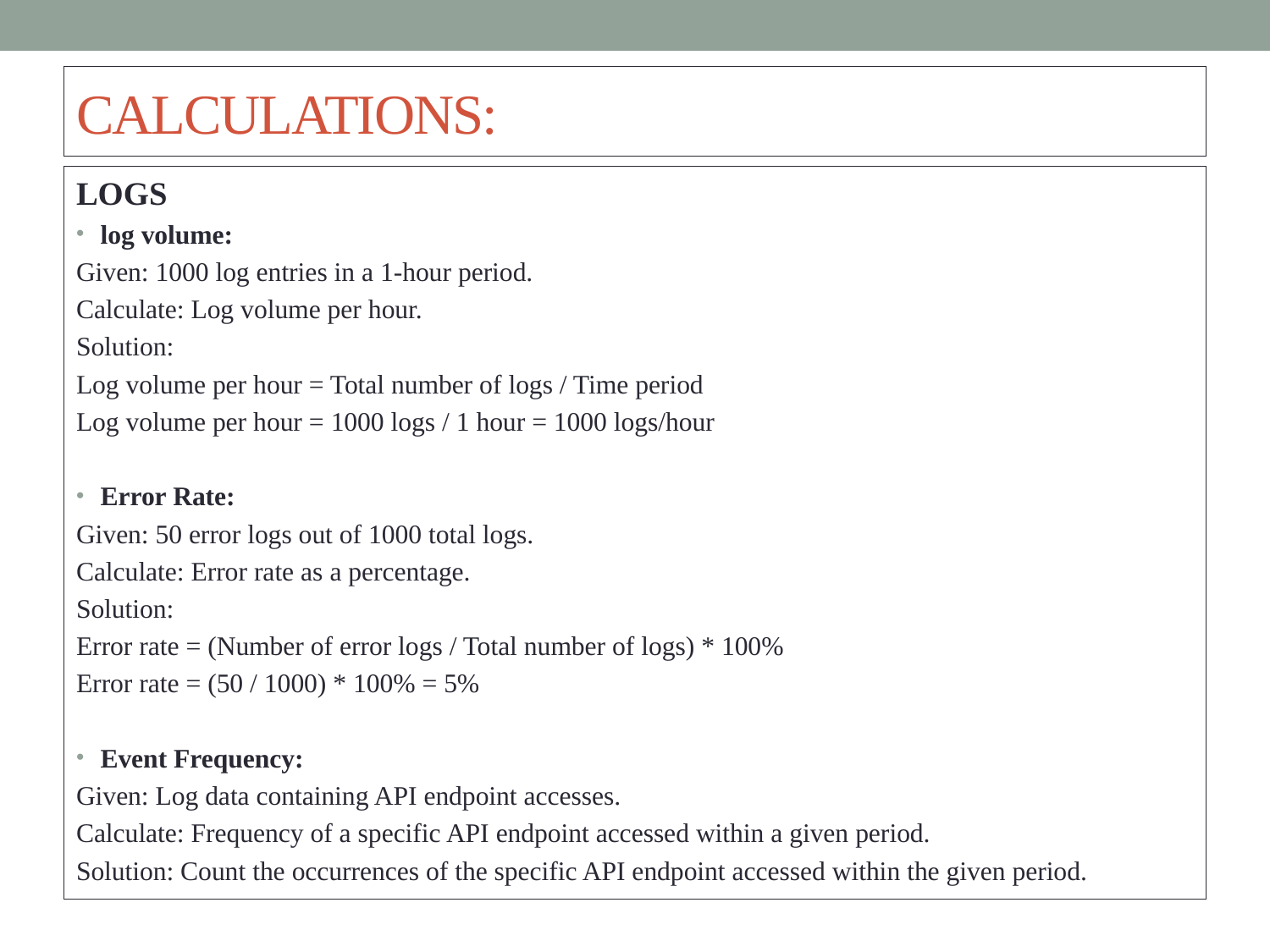

# CALCULATIONS:
LOGS
log volume:
Given: 1000 log entries in a 1-hour period.
Calculate: Log volume per hour.
Solution:
Log volume per hour = Total number of logs / Time period
Log volume per hour = 1000 logs / 1 hour = 1000 logs/hour

Error Rate:
Given: 50 error logs out of 1000 total logs.
Calculate: Error rate as a percentage.
Solution:
Error rate = (Number of error logs / Total number of logs) * 100%
Error rate = (50 / 1000) * 100% = 5%

Event Frequency:
Given: Log data containing API endpoint accesses.
Calculate: Frequency of a specific API endpoint accessed within a given period.
Solution: Count the occurrences of the specific API endpoint accessed within the given period.